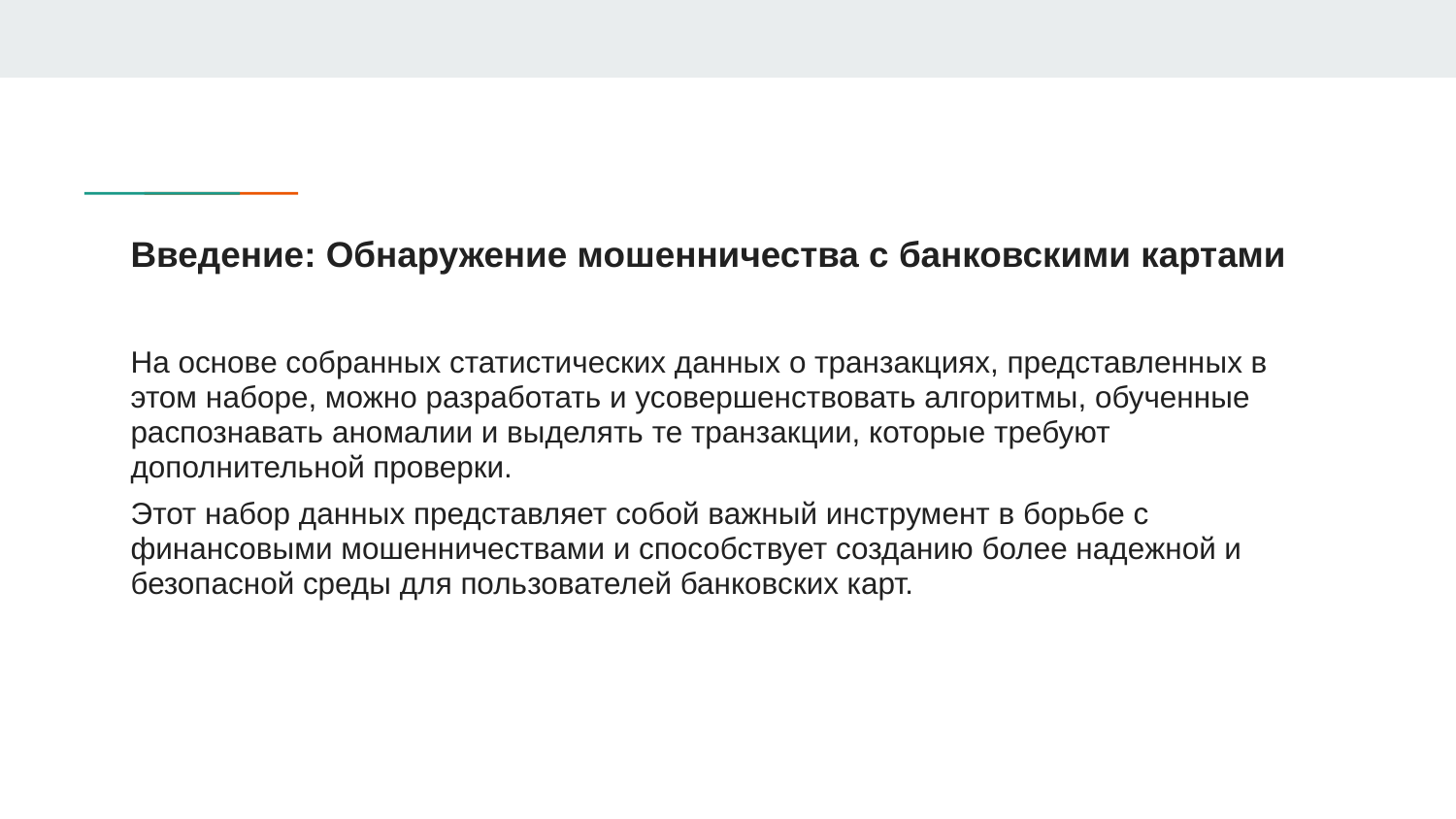

# Введение: Обнаружение мошенничества с банковскими картами

На основе собранных статистических данных о транзакциях, представленных в этом наборе, можно разработать и усовершенствовать алгоритмы, обученные распознавать аномалии и выделять те транзакции, которые требуют дополнительной проверки.
Этот набор данных представляет собой важный инструмент в борьбе с финансовыми мошенничествами и способствует созданию более надежной и безопасной среды для пользователей банковских карт.